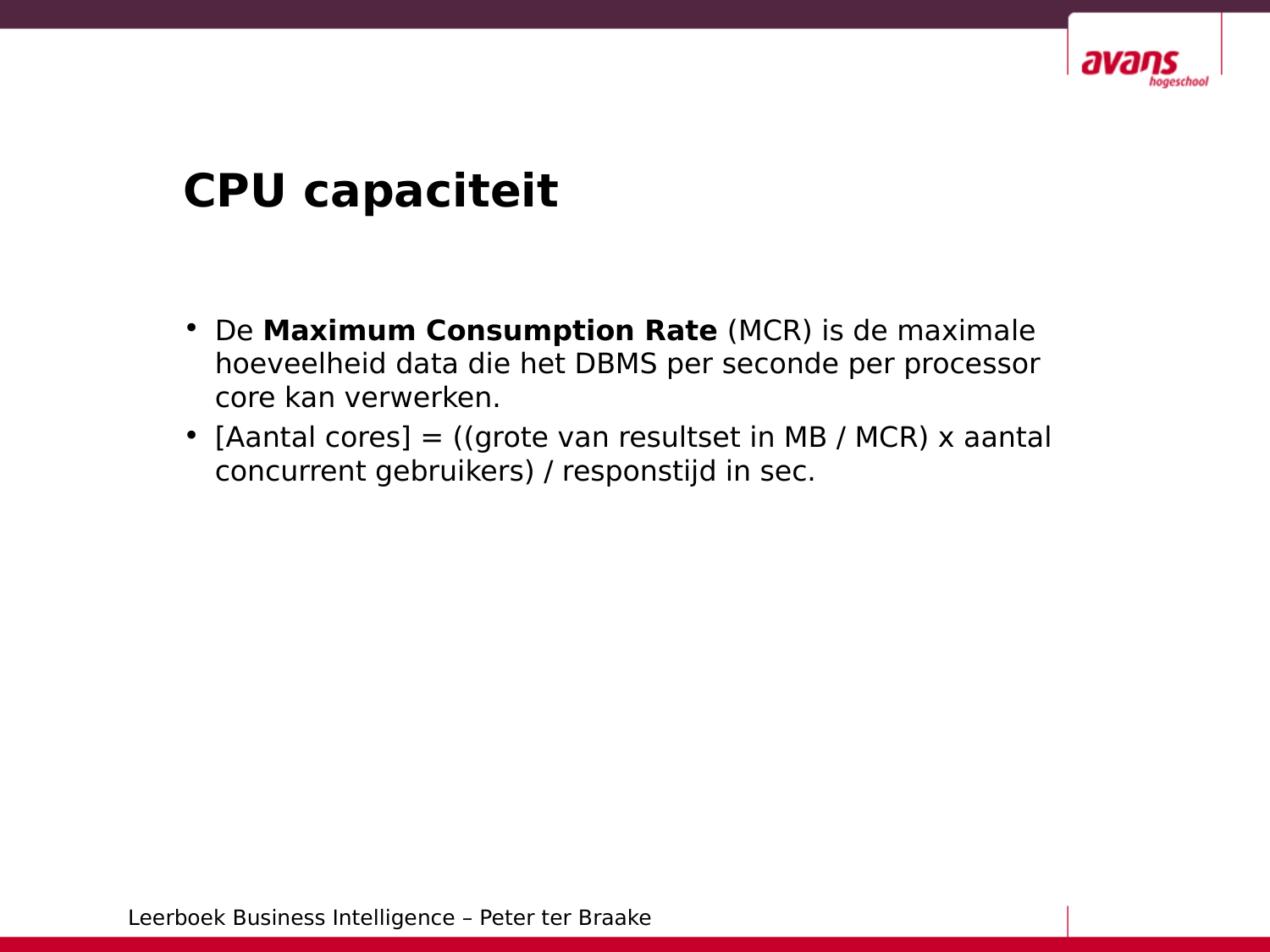

# CPU capaciteit
De Maximum Consumption Rate (MCR) is de maximale hoeveelheid data die het DBMS per seconde per processor core kan verwerken.
[Aantal cores] = ((grote van resultset in MB / MCR) x aantal concurrent gebruikers) / responstijd in sec.